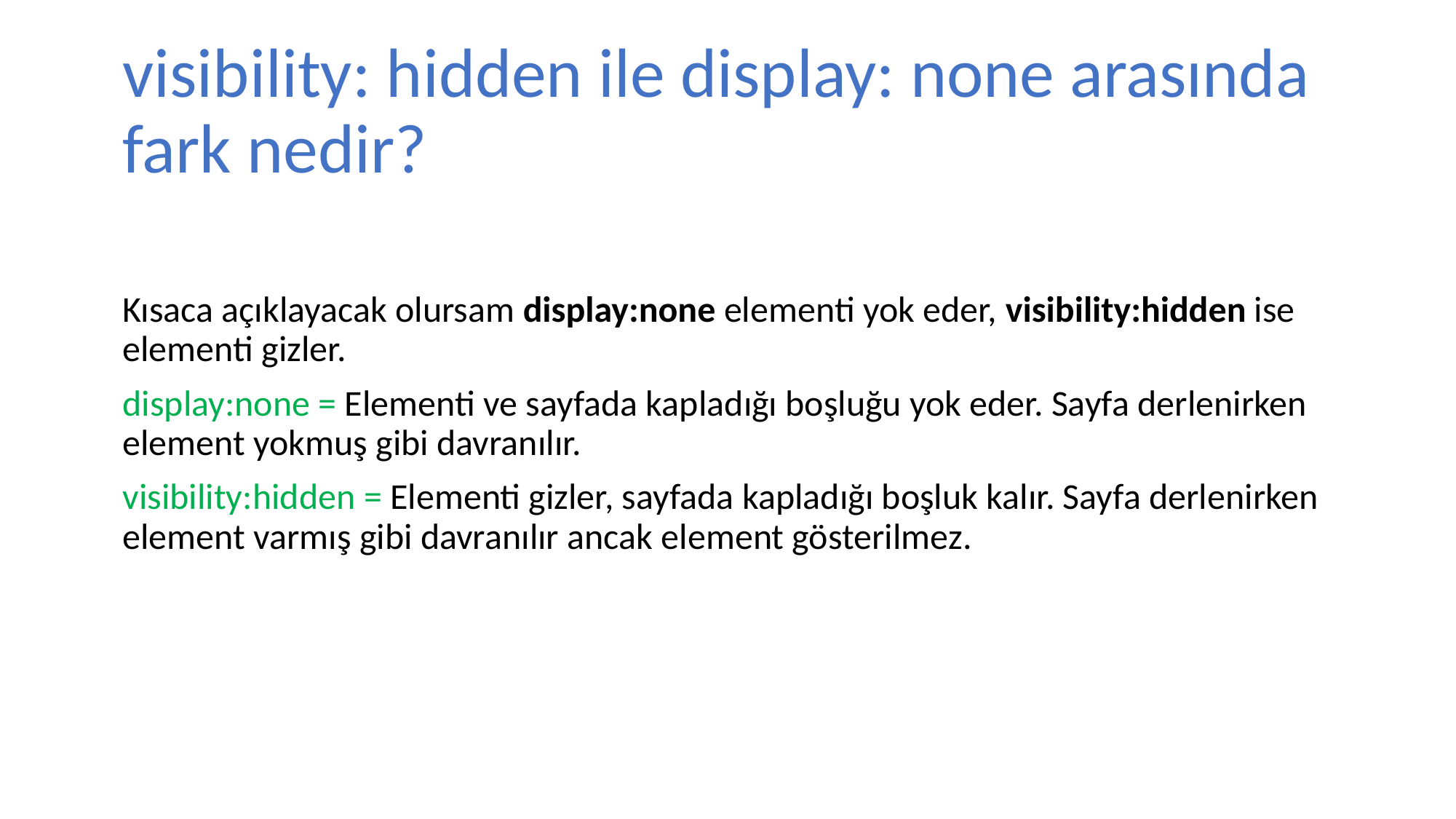

# visibility: hidden ile display: none arasında fark nedir?
Kısaca açıklayacak olursam display:none elementi yok eder, visibility:hidden ise elementi gizler.
display:none = Elementi ve sayfada kapladığı boşluğu yok eder. Sayfa derlenirken element yokmuş gibi davranılır.
visibility:hidden = Elementi gizler, sayfada kapladığı boşluk kalır. Sayfa derlenirken element varmış gibi davranılır ancak element gösterilmez.